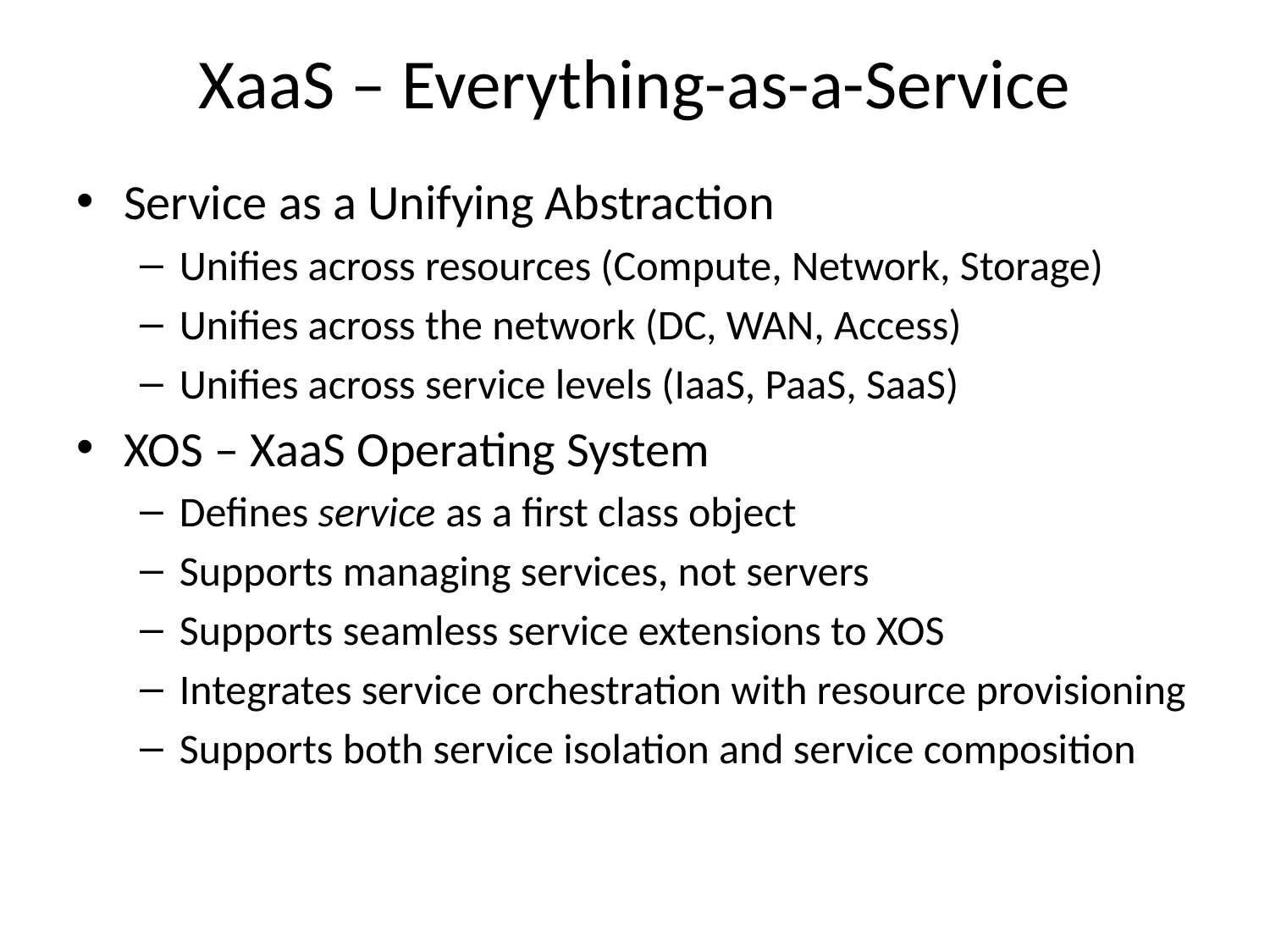

# XaaS – Everything-as-a-Service
Service as a Unifying Abstraction
Unifies across resources (Compute, Network, Storage)
Unifies across the network (DC, WAN, Access)
Unifies across service levels (IaaS, PaaS, SaaS)
XOS – XaaS Operating System
Defines service as a first class object
Supports managing services, not servers
Supports seamless service extensions to XOS
Integrates service orchestration with resource provisioning
Supports both service isolation and service composition